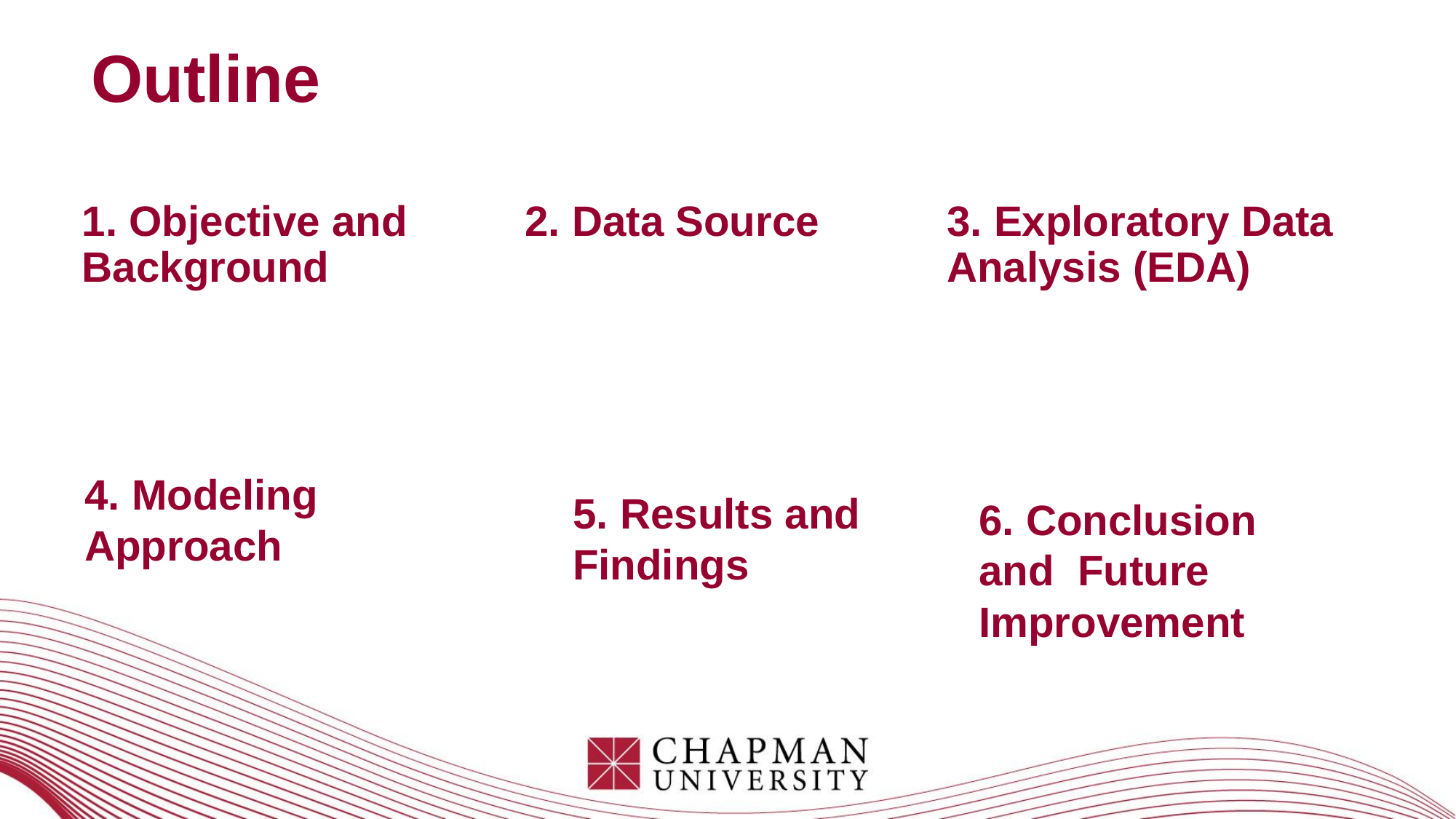

Outline
1. Objective and Background

2. Data Source
3. Exploratory Data Analysis (EDA)

4. Modeling Approach
5. Results and Findings
6. Conclusion and  Future Improvement